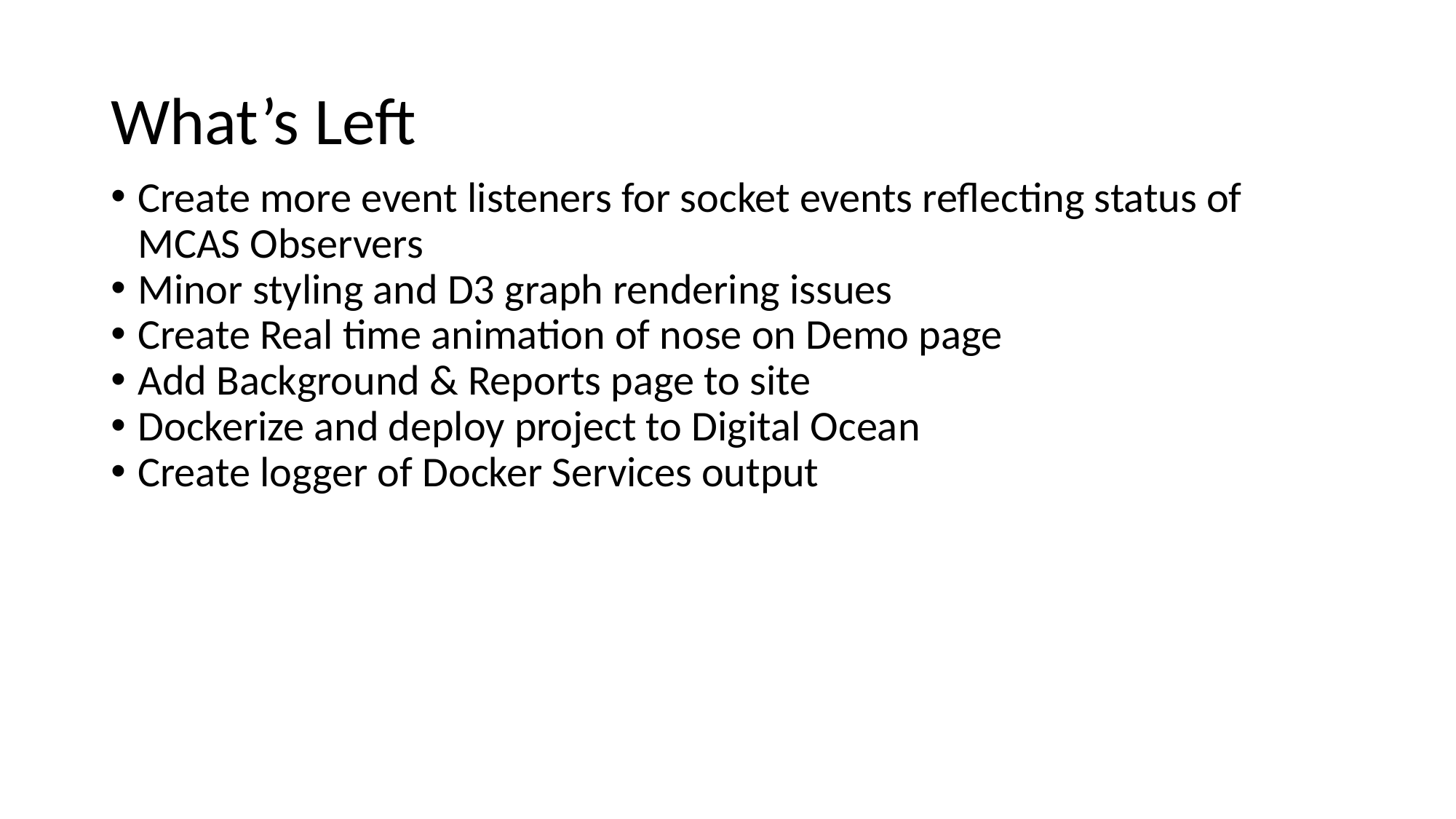

What’s Left
Create more event listeners for socket events reflecting status of MCAS Observers
Minor styling and D3 graph rendering issues
Create Real time animation of nose on Demo page
Add Background & Reports page to site
Dockerize and deploy project to Digital Ocean
Create logger of Docker Services output